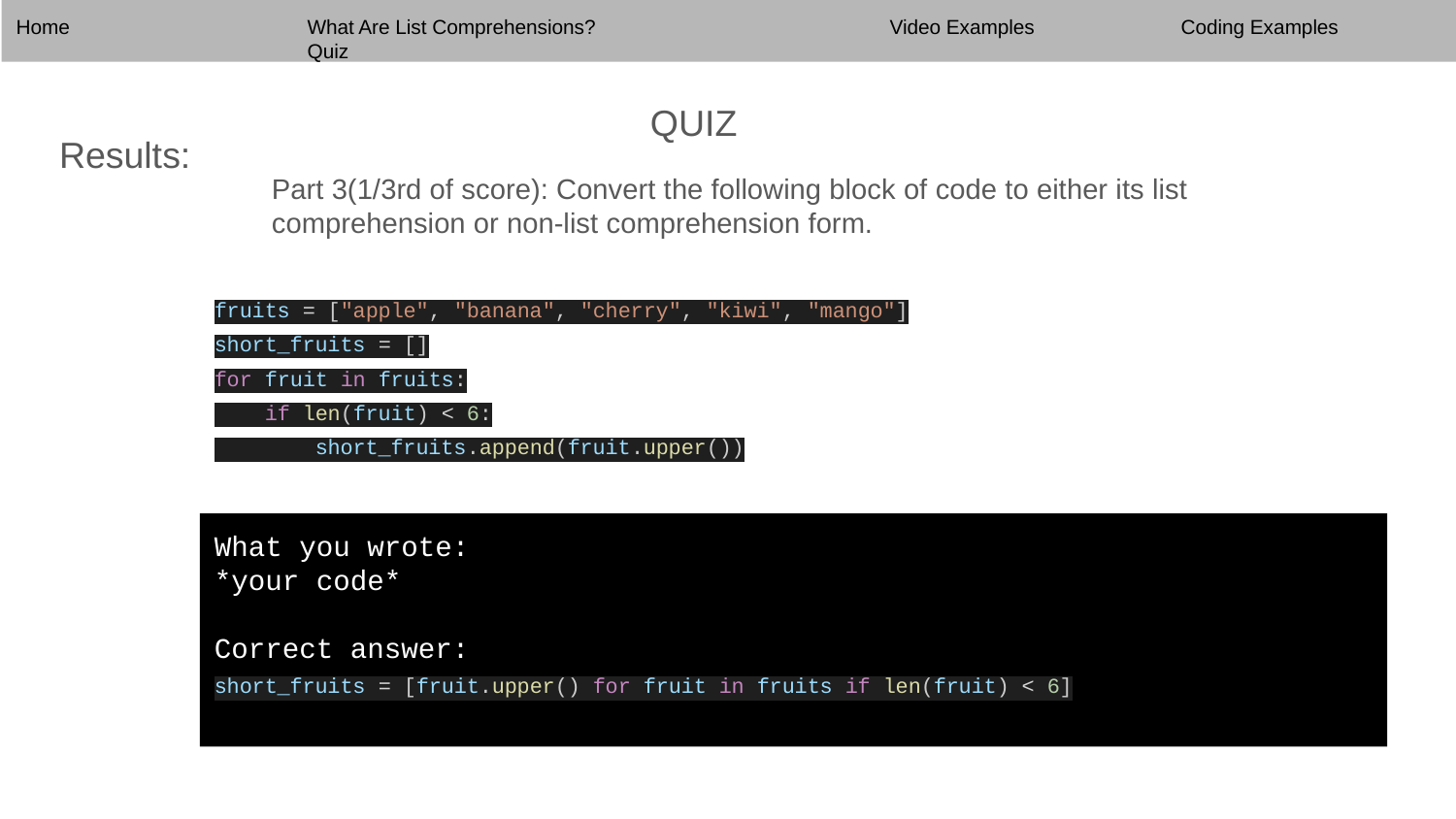

Home 		What Are List Comprehensions?			Video Examples		Coding Examples		Quiz
QUIZ

Results:
Part 3(1/3rd of score): Convert the following block of code to either its list comprehension or non-list comprehension form.

fruits = ["apple", "banana", "cherry", "kiwi", "mango"]
short_fruits = []
for fruit in fruits:
    if len(fruit) < 6:
        short_fruits.append(fruit.upper())
What you wrote:
*your code*

Correct answer:
short_fruits = [fruit.upper() for fruit in fruits if len(fruit) < 6]